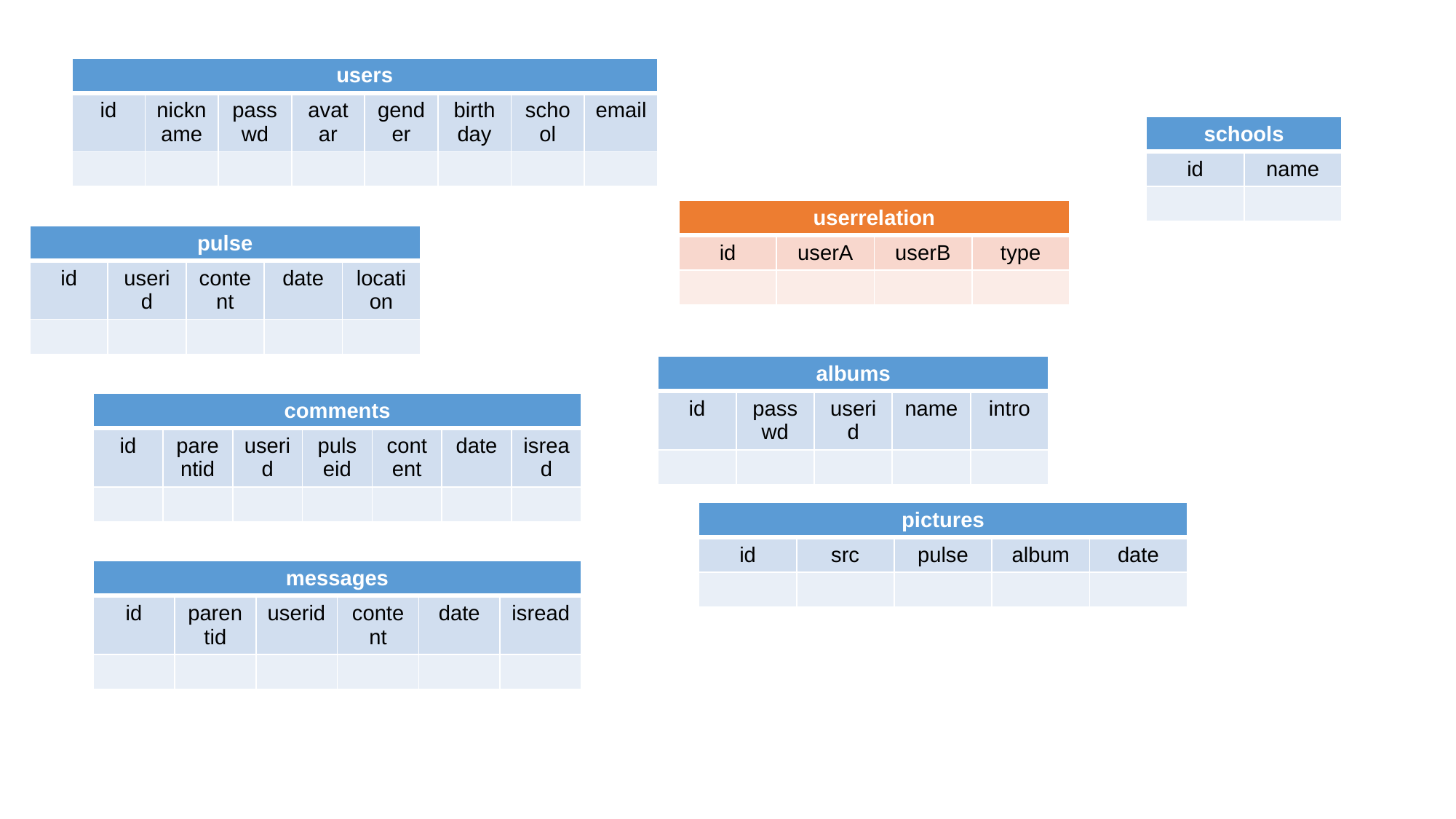

| users |  |  |  |  |  |  |  |
| --- | --- | --- | --- | --- | --- | --- | --- |
| id | nickname | passwd | avatar | gender | birthday | school | email |
|  |  |  |  |  |  |  |  |
| schools |  |
| --- | --- |
| id | name |
|  |  |
| userrelation |  |  |  |
| --- | --- | --- | --- |
| id | userA | userB | type |
|  |  |  |  |
| pulse |  |  |  |  |
| --- | --- | --- | --- | --- |
| id | userid | content | date | location |
|  |  |  |  |  |
| albums |  |  |  |  |
| --- | --- | --- | --- | --- |
| id | passwd | userid | name | intro |
|  |  |  |  |  |
| comments |  |  |  |  |  |  |
| --- | --- | --- | --- | --- | --- | --- |
| id | parentid | userid | pulseid | content | date | isread |
|  |  |  |  |  |  |  |
| pictures |  |  |  |  |
| --- | --- | --- | --- | --- |
| id | src | pulse | album | date |
|  |  |  |  |  |
| messages |  |  |  |  |  |
| --- | --- | --- | --- | --- | --- |
| id | parentid | userid | content | date | isread |
|  |  |  |  |  |  |